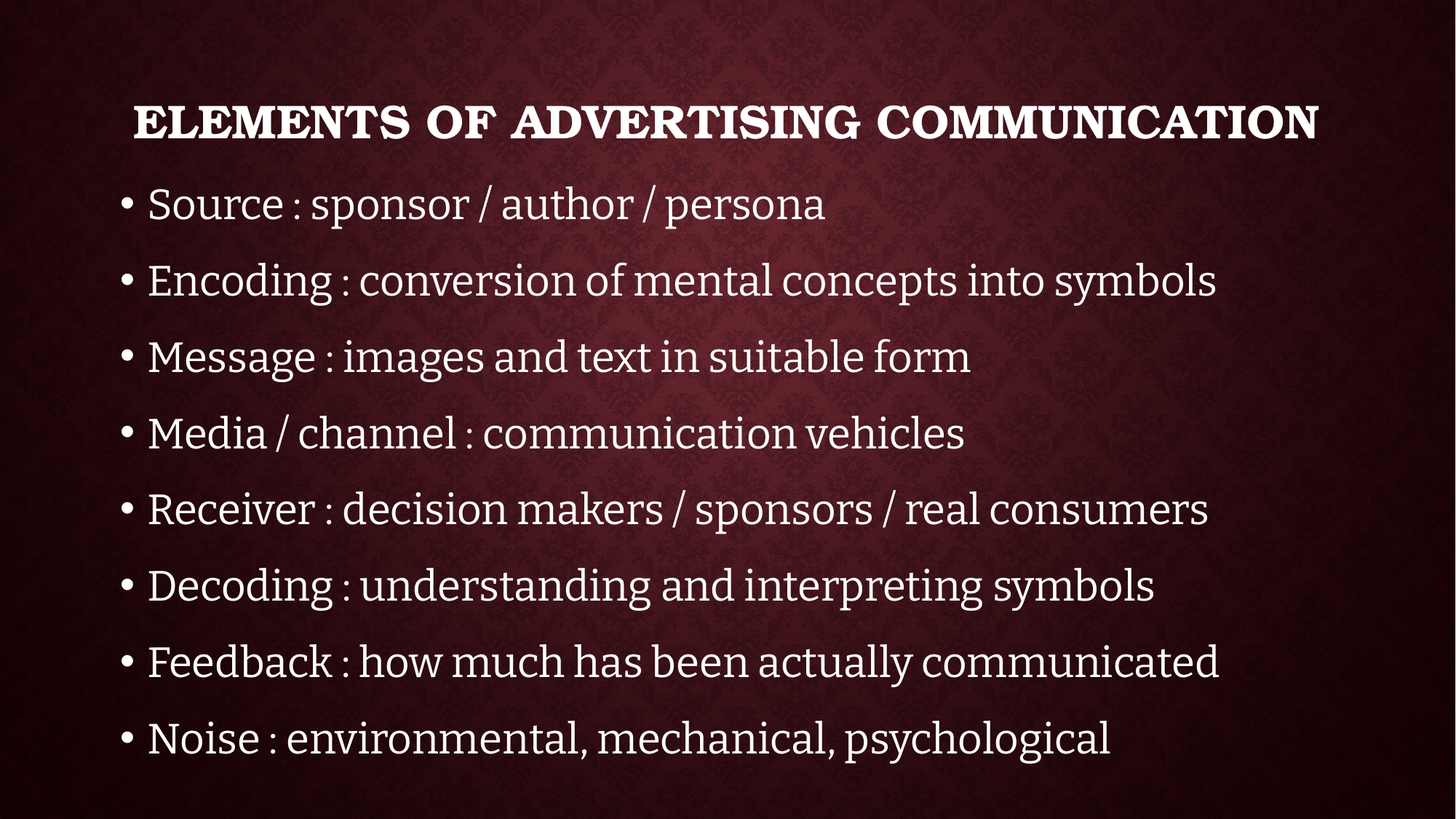

# Elements of advertising communication
Source : sponsor / author / persona
Encoding : conversion of mental concepts into symbols
Message : images and text in suitable form
Media / channel : communication vehicles
Receiver : decision makers / sponsors / real consumers
Decoding : understanding and interpreting symbols
Feedback : how much has been actually communicated
Noise : environmental, mechanical, psychological